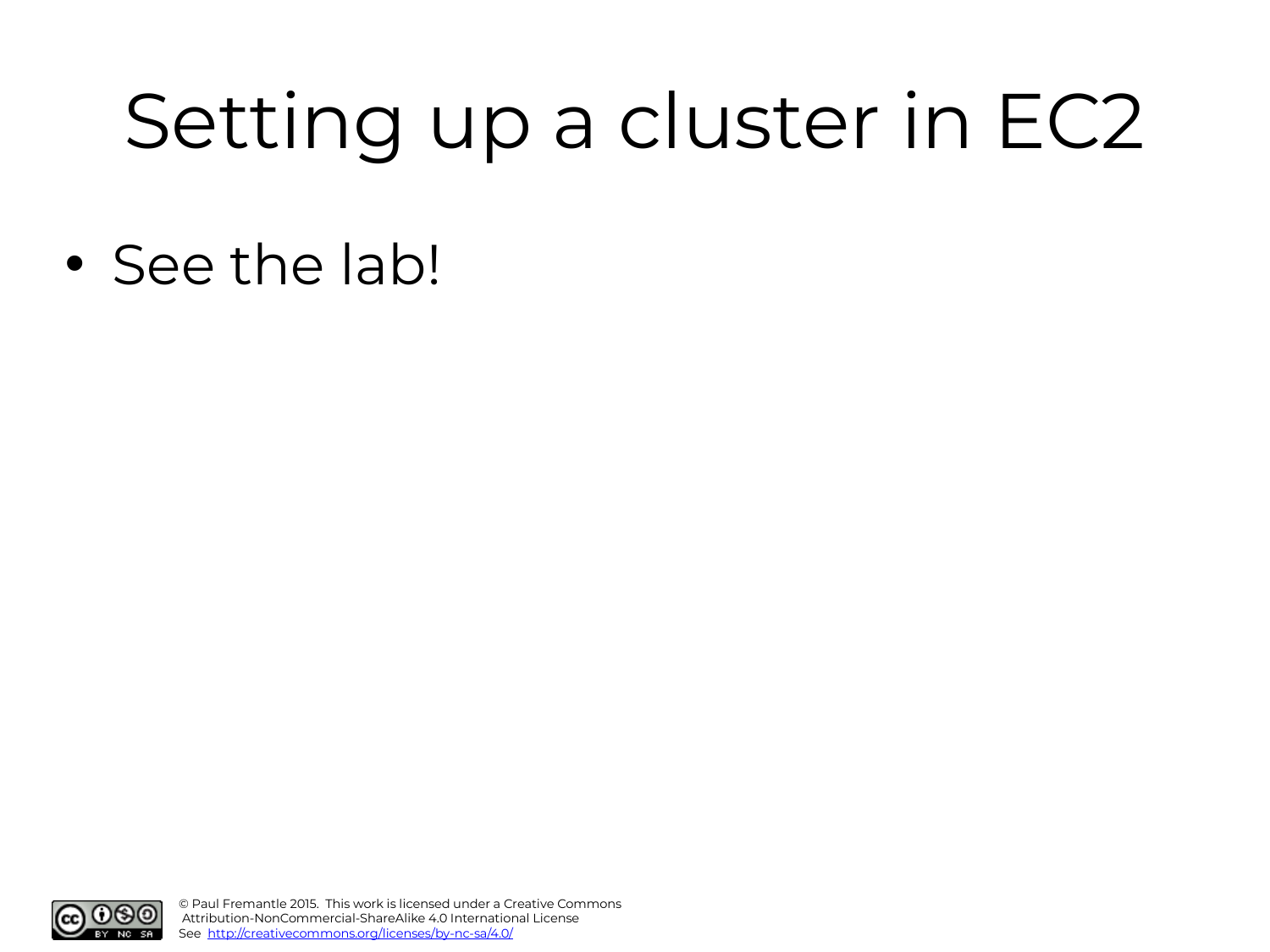

# Setting up a cluster in EC2
See the lab!